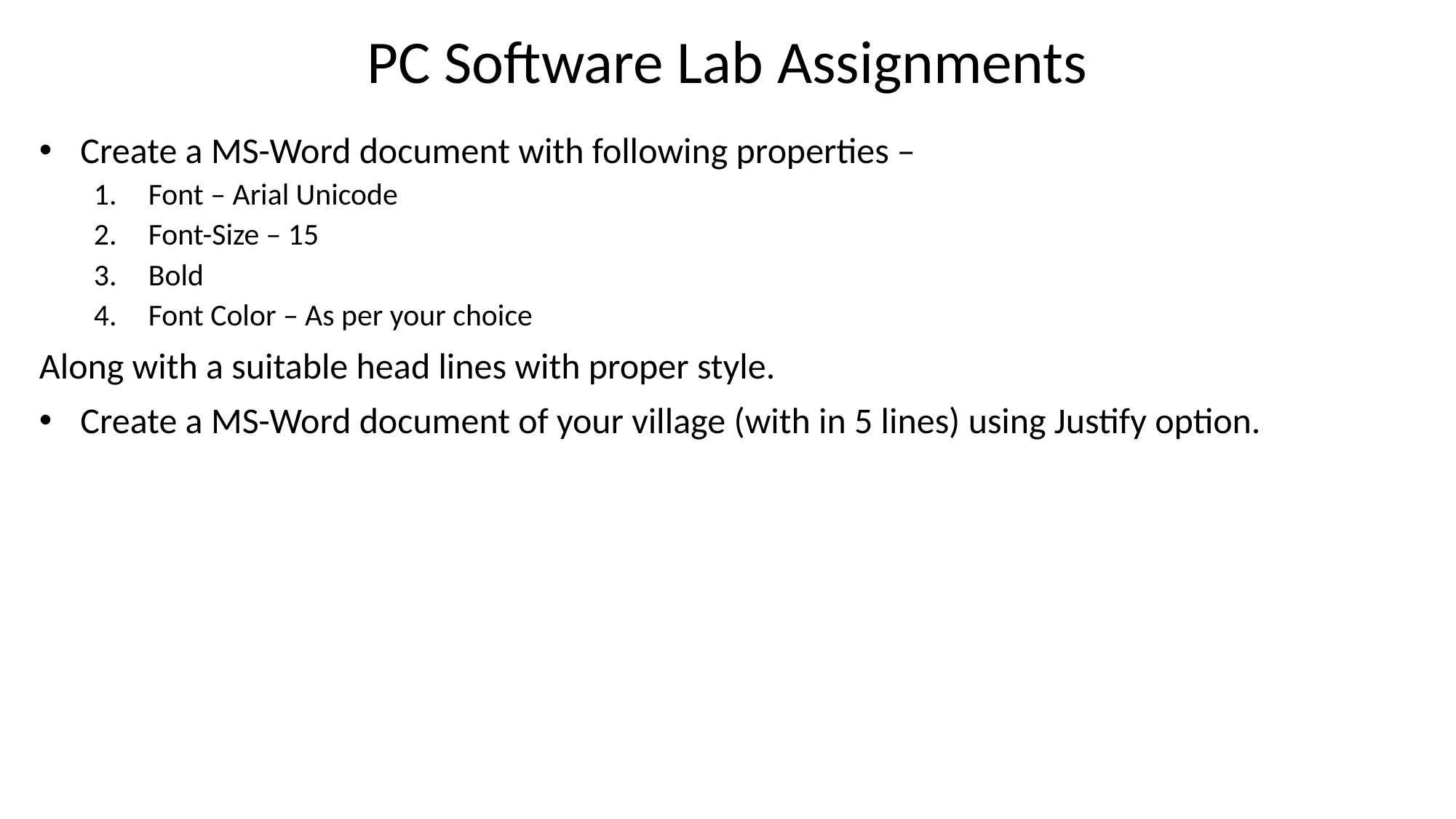

# PC Software Lab Assignments
Create a MS-Word document with following properties –
Font – Arial Unicode
Font-Size – 15
Bold
Font Color – As per your choice
Along with a suitable head lines with proper style.
Create a MS-Word document of your village (with in 5 lines) using Justify option.